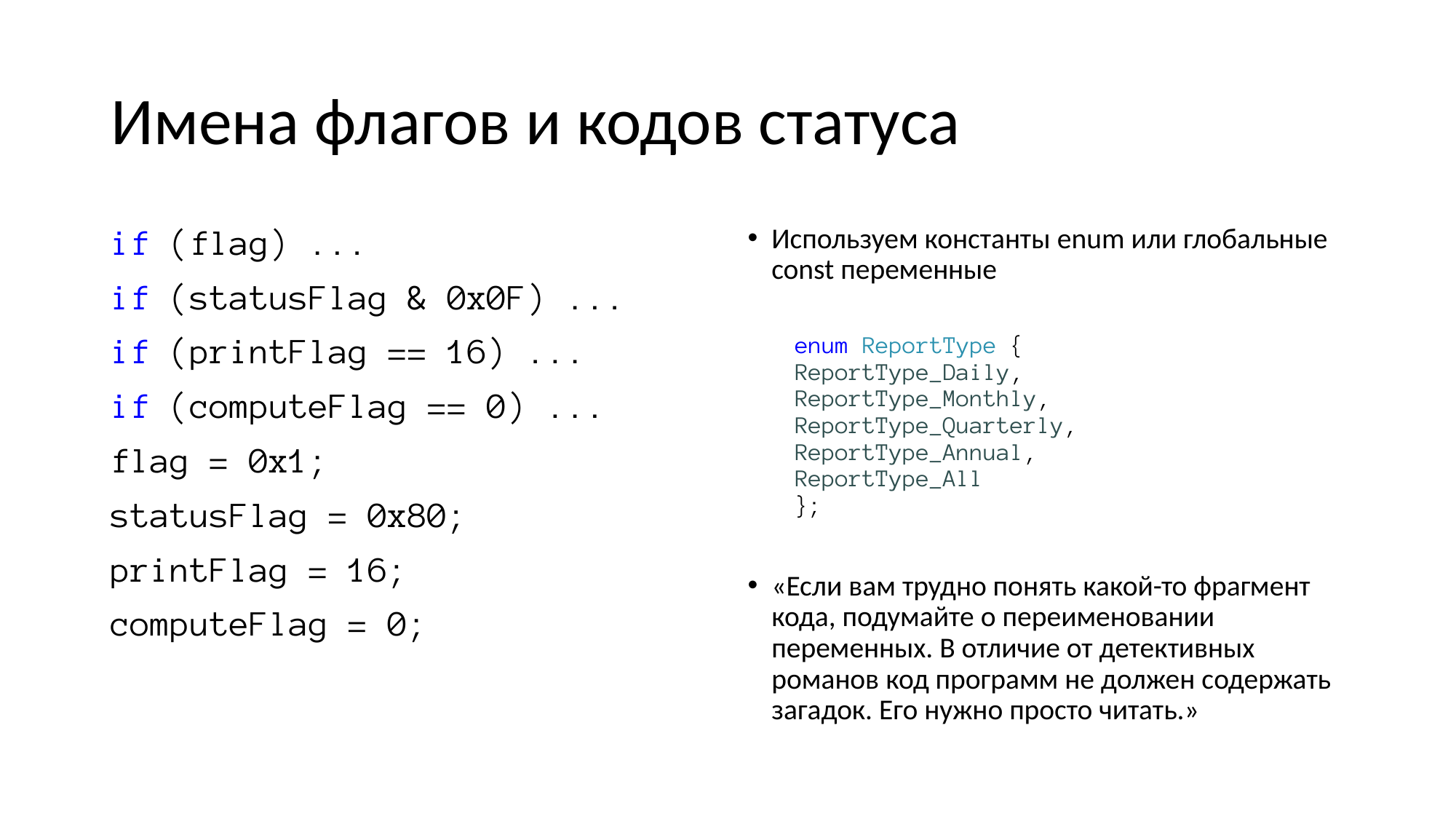

# Имена флагов и кодов статуса
if (flag) ...
if (statusFlag & 0x0F) ...
if (printFlag == 16) ...
if (computeFlag == 0) ...
flag = 0x1;
statusFlag = 0x80;
printFlag = 16;
computeFlag = 0;

Используем константы enum или глобальные const переменные

enum ReportType {
	ReportType_Daily,
	ReportType_Monthly,
	ReportType_Quarterly,
	ReportType_Annual,
	ReportType_All
};

«Если вам трудно понять какой-то фрагмент кода, подумайте о переименовании переменных. В отличие от детективных романов код программ не должен содержать загадок. Его нужно просто читать.»